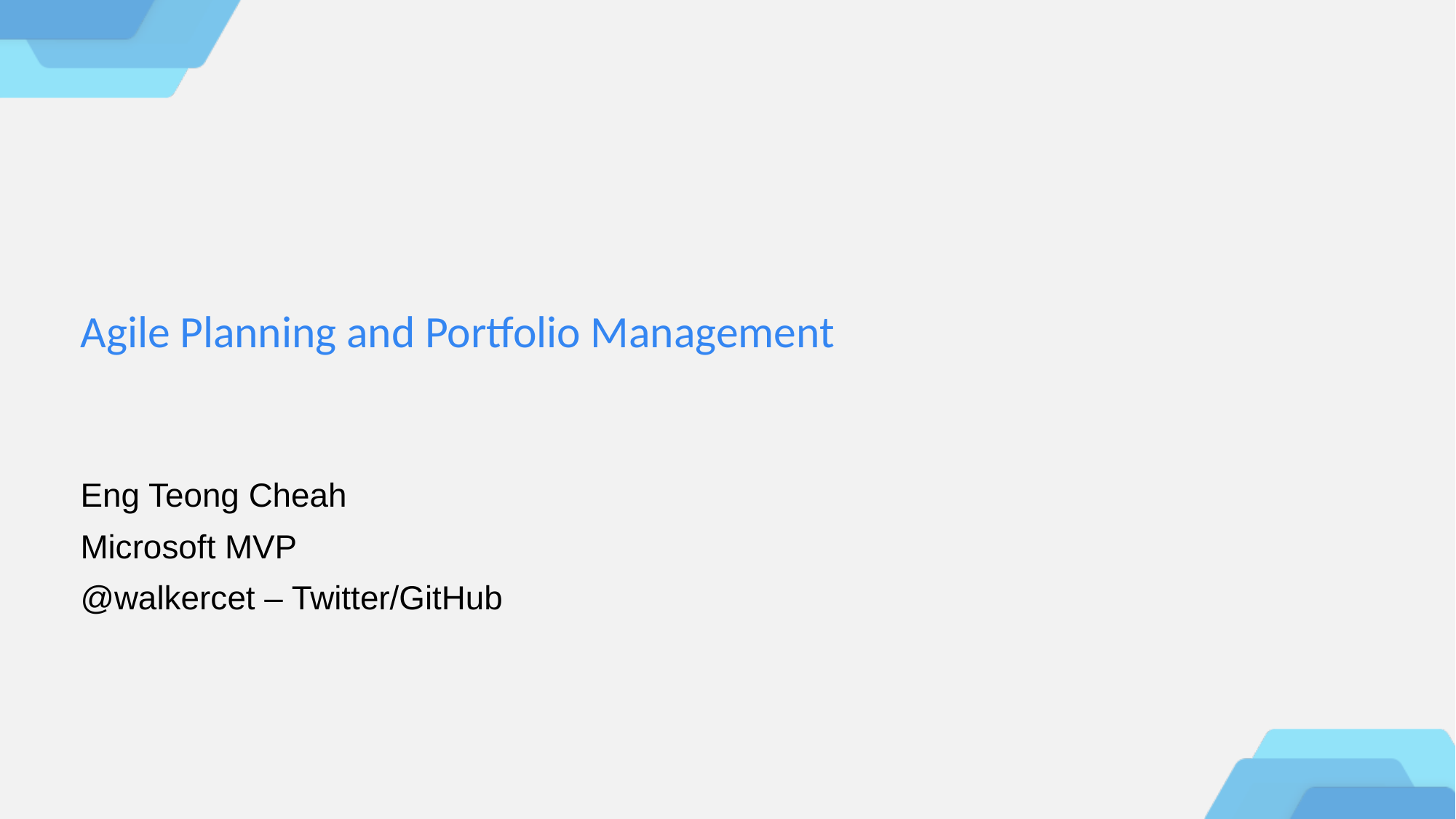

# Agile Planning and Portfolio Management
Eng Teong Cheah
Microsoft MVP
@walkercet – Twitter/GitHub